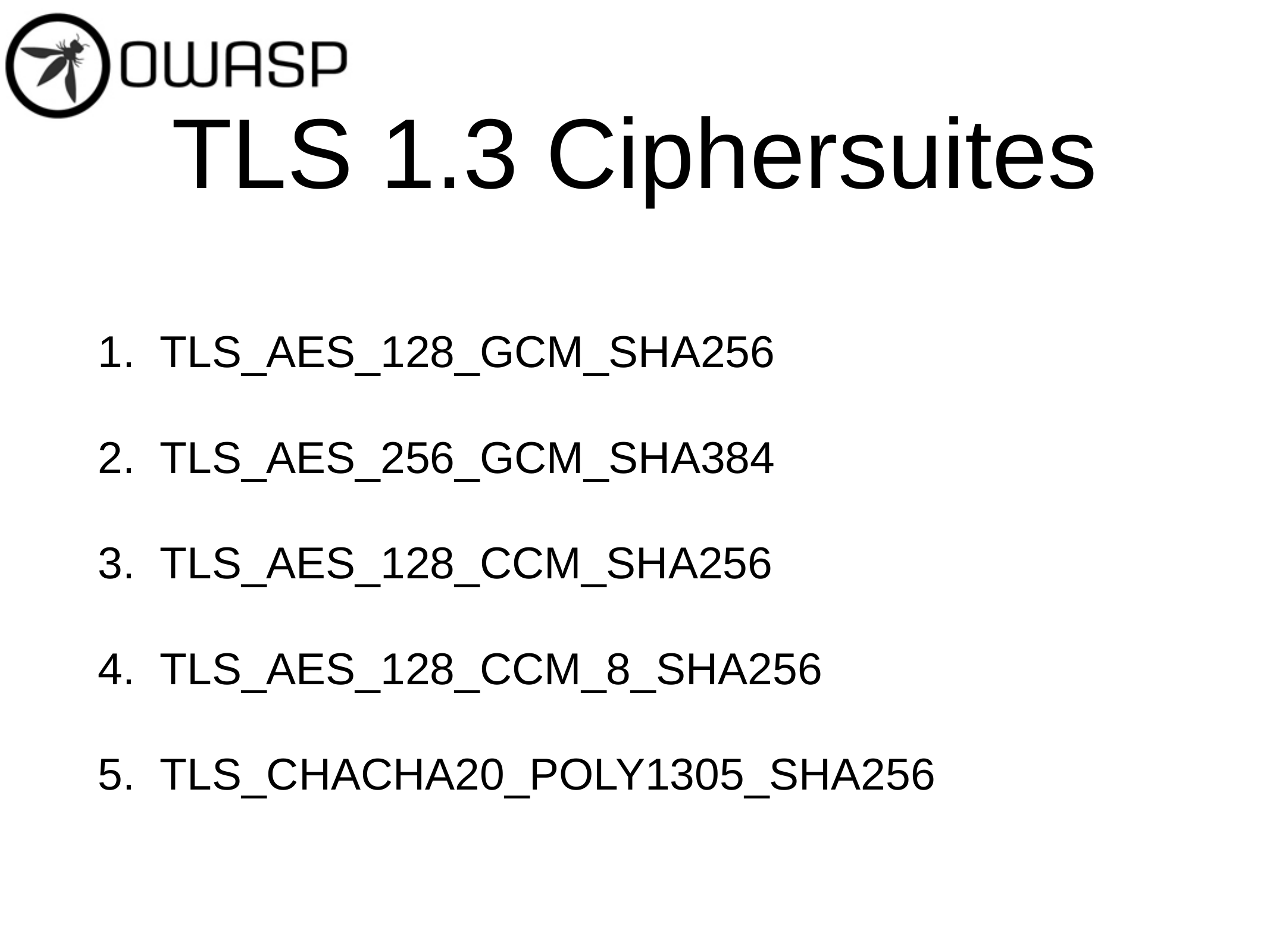

# TLS 1.3 Ciphersuites
TLS_AES_128_GCM_SHA256
TLS_AES_256_GCM_SHA384
TLS_AES_128_CCM_SHA256
TLS_AES_128_CCM_8_SHA256
TLS_CHACHA20_POLY1305_SHA256